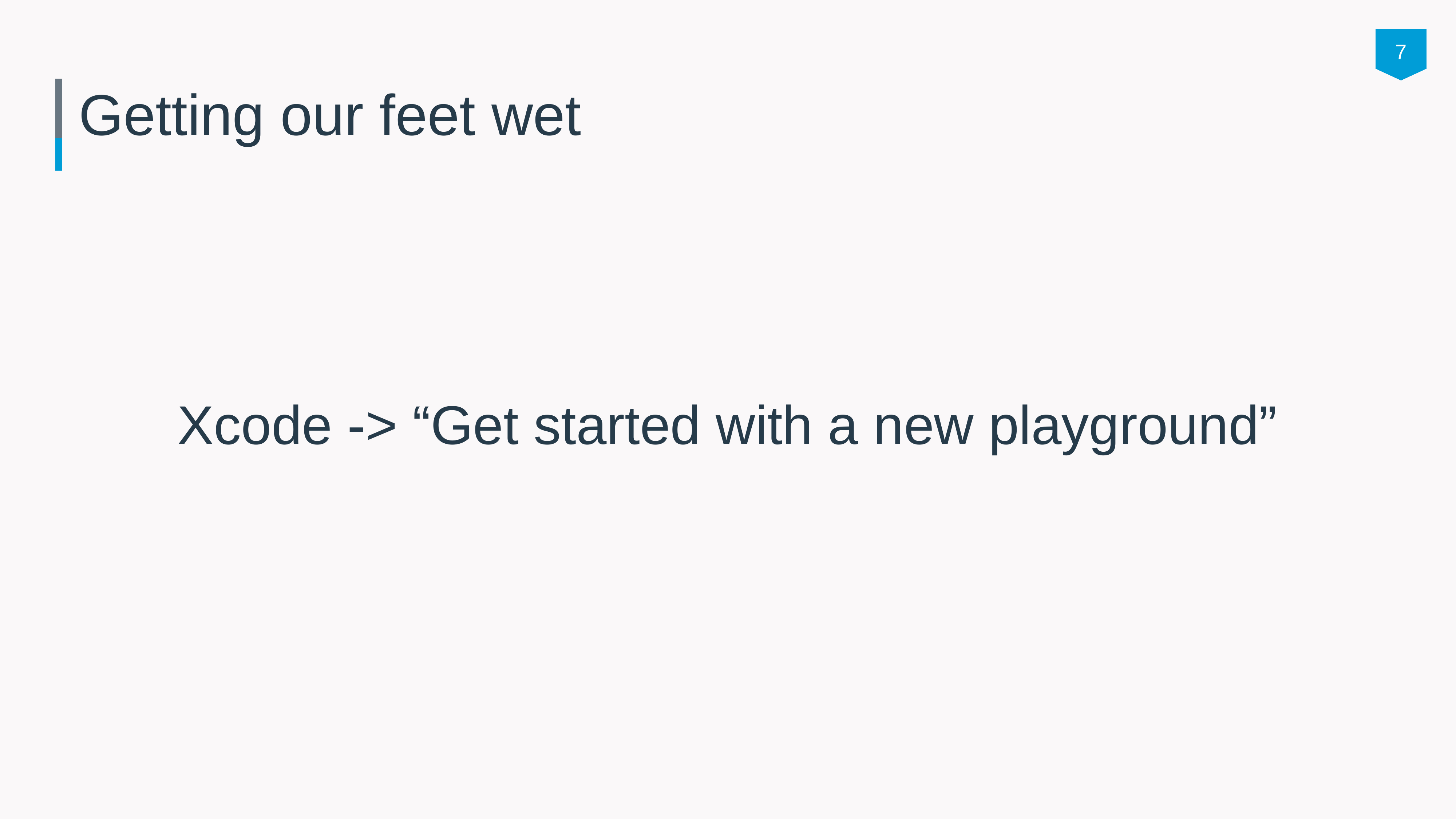

7
# Getting our feet wet

Xcode -> “Get started with a new playground”